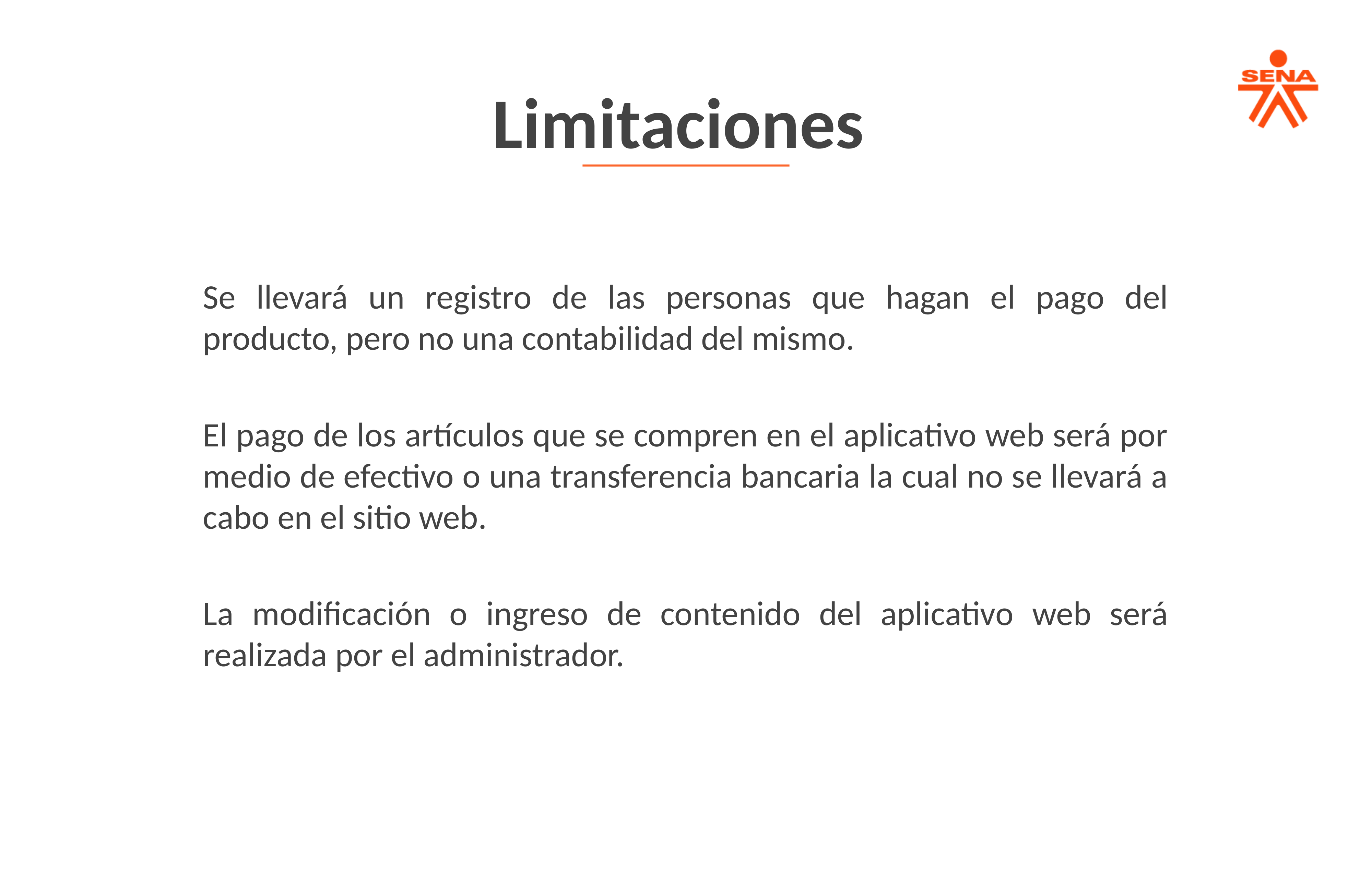

Limitaciones

Se llevará un registro de las personas que hagan el pago del producto, pero no una contabilidad del mismo.

El pago de los artículos que se compren en el aplicativo web será por medio de efectivo o una transferencia bancaria la cual no se llevará a cabo en el sitio web.

La modificación o ingreso de contenido del aplicativo web será realizada por el administrador.